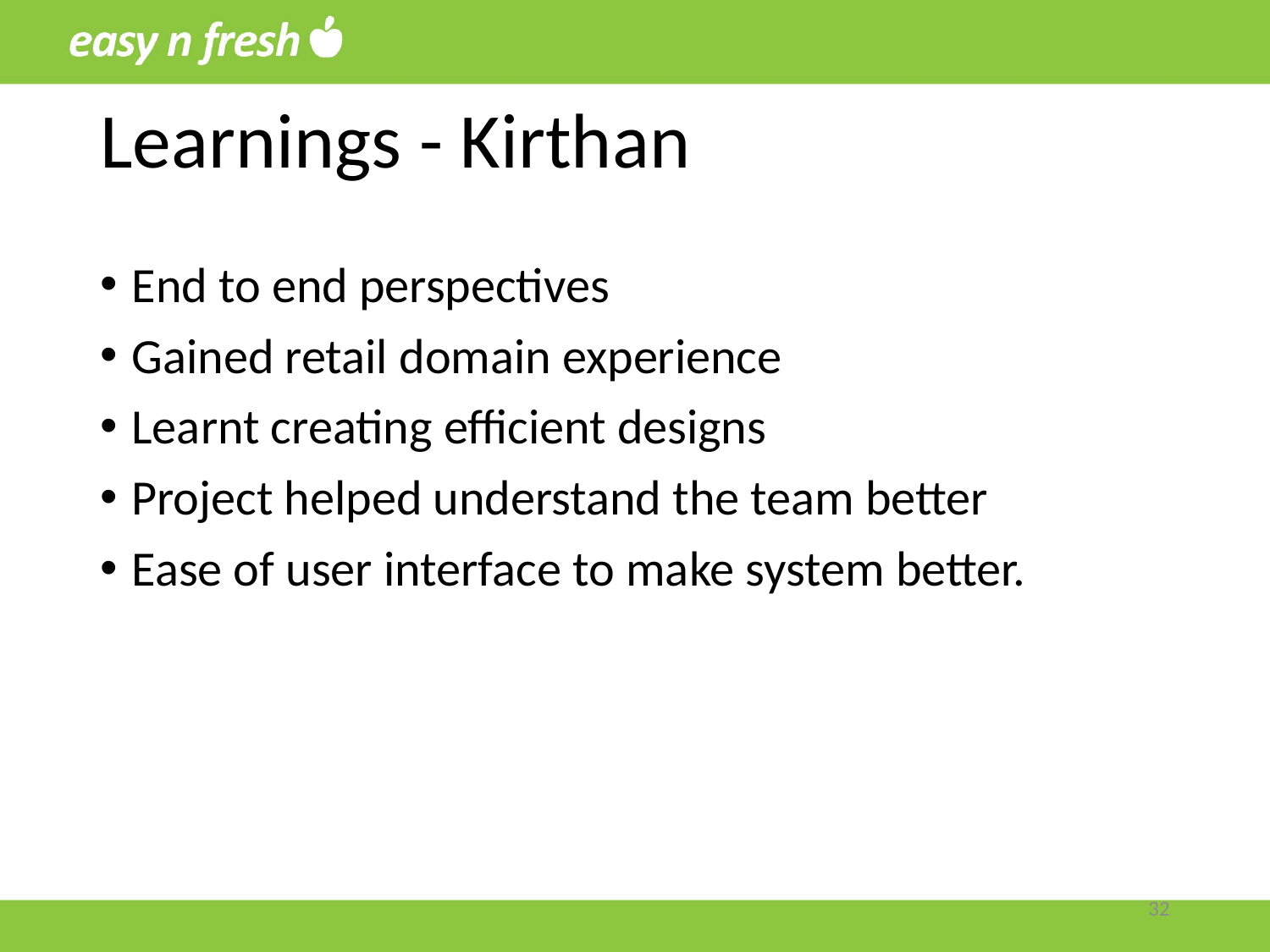

# Learnings - Kirthan
End to end perspectives
Gained retail domain experience
Learnt creating efficient designs
Project helped understand the team better
Ease of user interface to make system better.

32